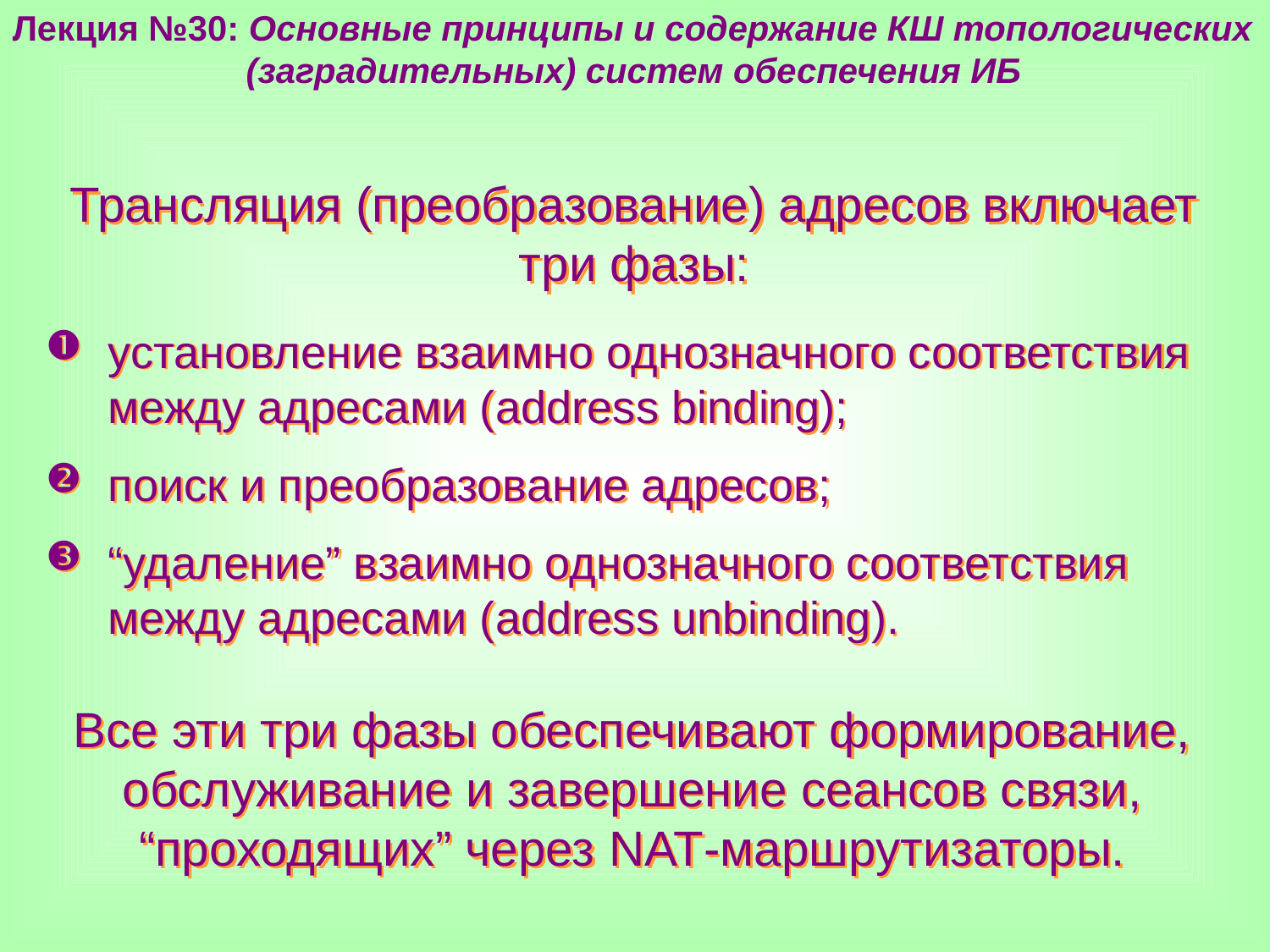

Лекция №30: Основные принципы и содержание КШ топологических
                        (заградительных) систем обеспечения ИБ
Трансляция (преобразование) адресов включает три фазы:
установление взаимно однозначного соответствия между адресами (address binding);
поиск и преобразование адресов;
“удаление” взаимно однозначного соответствия между адресами (address unbinding).
Все эти три фазы обеспечивают формирование, обслуживание и завершение сеансов связи, “проходящих” через NAT-маршрутизаторы.